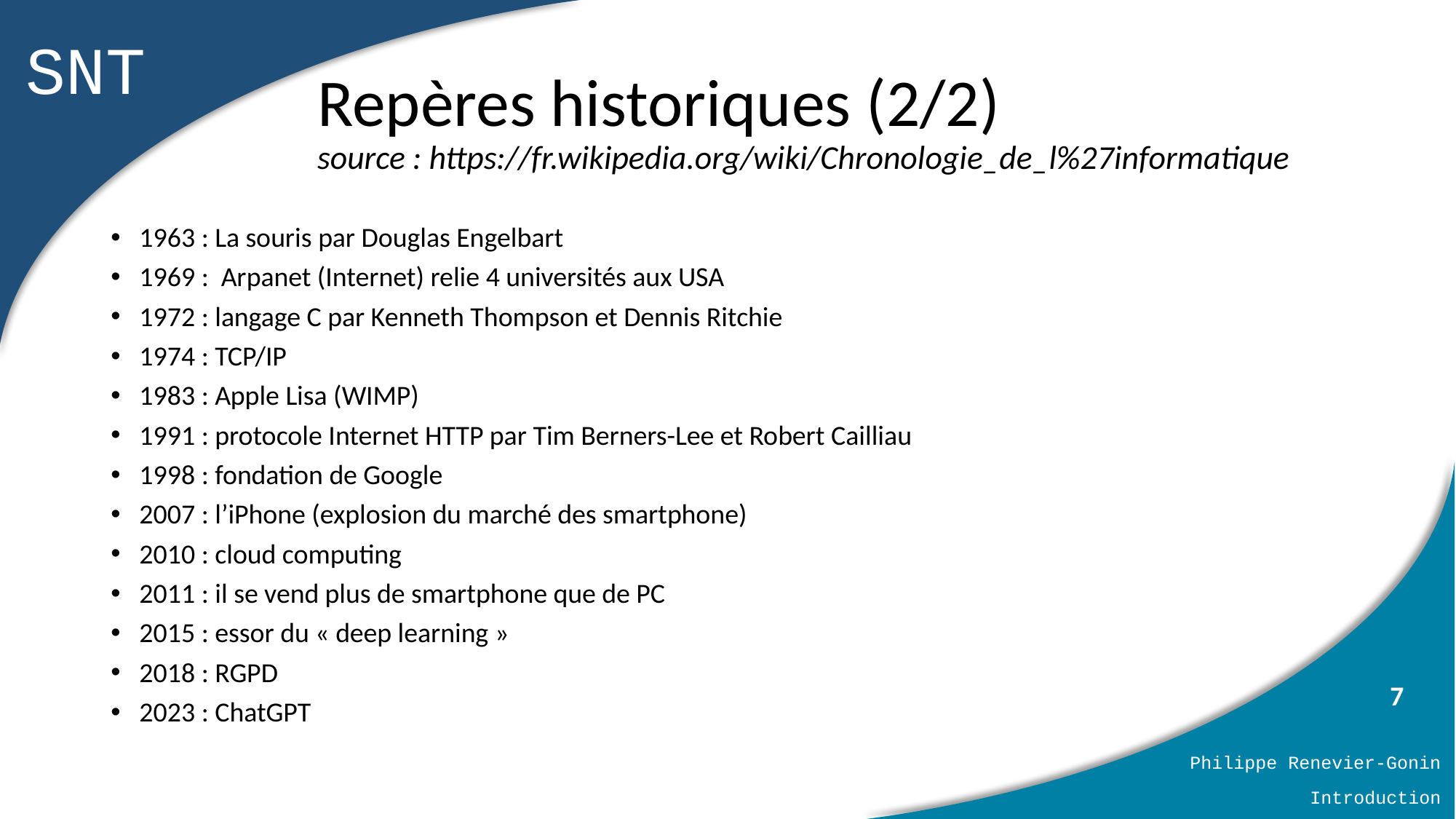

# Repères historiques (2/2) source : https://fr.wikipedia.org/wiki/Chronologie_de_l%27informatique
1963 : La souris par Douglas Engelbart
1969 :  Arpanet (Internet) relie 4 universités aux USA
1972 : langage C par Kenneth Thompson et Dennis Ritchie
1974 : TCP/IP
1983 : Apple Lisa (WIMP)
1991 : protocole Internet HTTP par Tim Berners-Lee et Robert Cailliau
1998 : fondation de Google
2007 : l’iPhone (explosion du marché des smartphone)
2010 : cloud computing
2011 : il se vend plus de smartphone que de PC
2015 : essor du « deep learning »
2018 : RGPD
2023 : ChatGPT